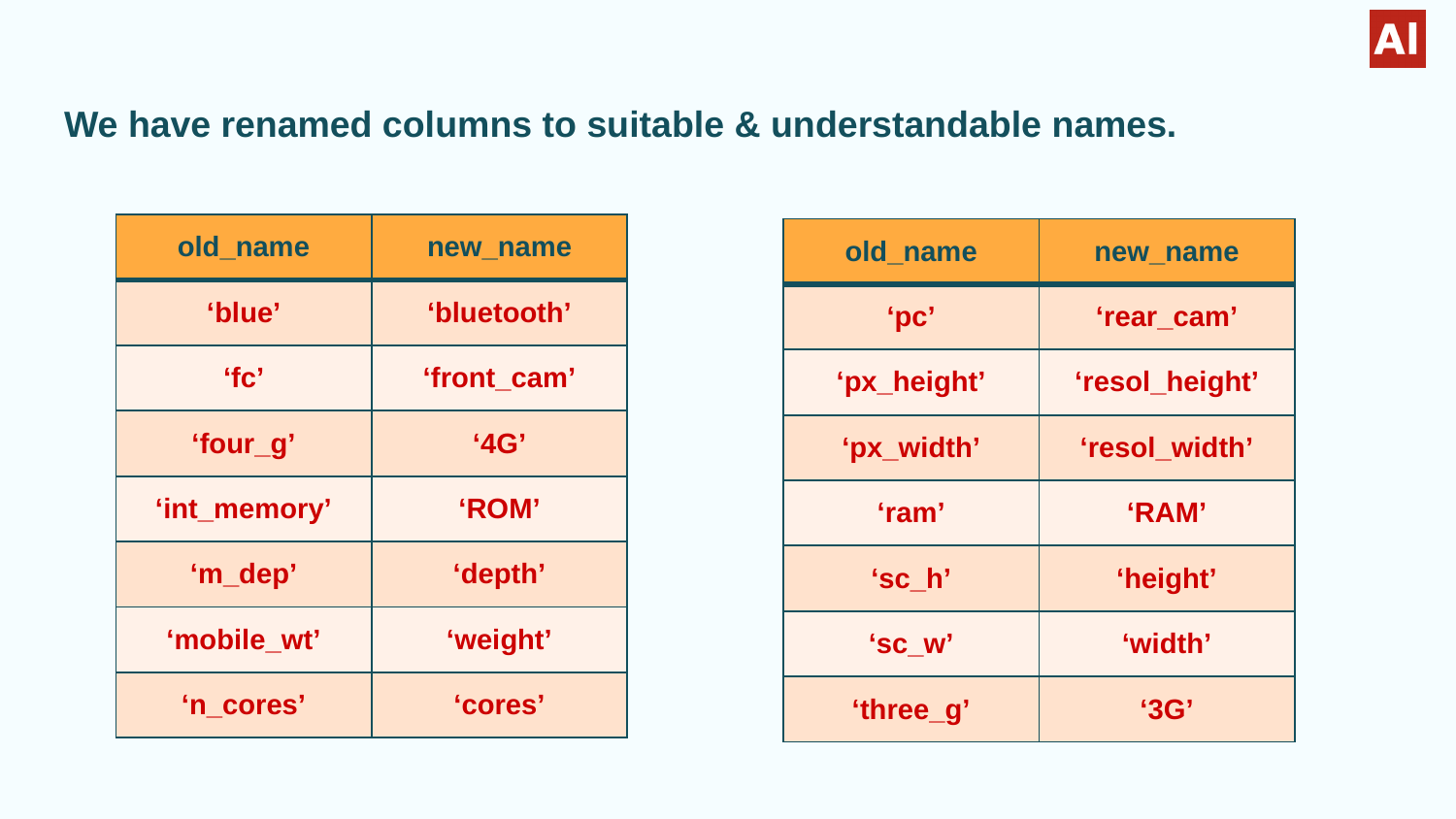

We have renamed columns to suitable & understandable names.
| old\_name | new\_name |
| --- | --- |
| ‘blue’ | ‘bluetooth’ |
| ‘fc’ | ‘front\_cam’ |
| ‘four\_g’ | ‘4G’ |
| ‘int\_memory’ | ‘ROM’ |
| ‘m\_dep’ | ‘depth’ |
| ‘mobile\_wt’ | ‘weight’ |
| ‘n\_cores’ | ‘cores’ |
| old\_name | new\_name |
| --- | --- |
| ‘pc’ | ‘rear\_cam’ |
| ‘px\_height’ | ‘resol\_height’ |
| ‘px\_width’ | ‘resol\_width’ |
| ‘ram’ | ‘RAM’ |
| ‘sc\_h’ | ‘height’ |
| ‘sc\_w’ | ‘width’ |
| ‘three\_g’ | ‘3G’ |
#
8